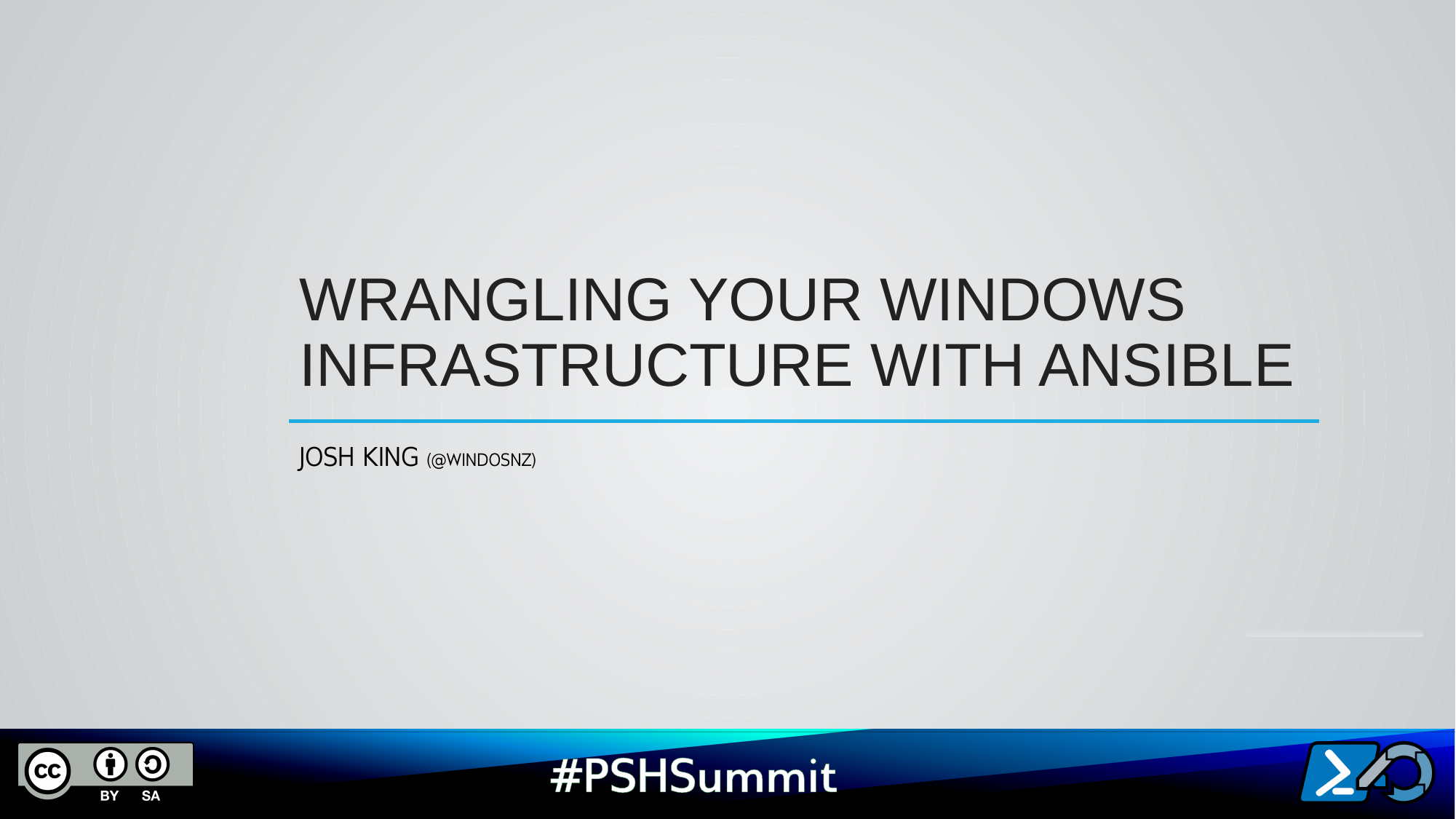

# Wrangling Your Windows Infrastructure With Ansible
Josh King (@WindosNZ)